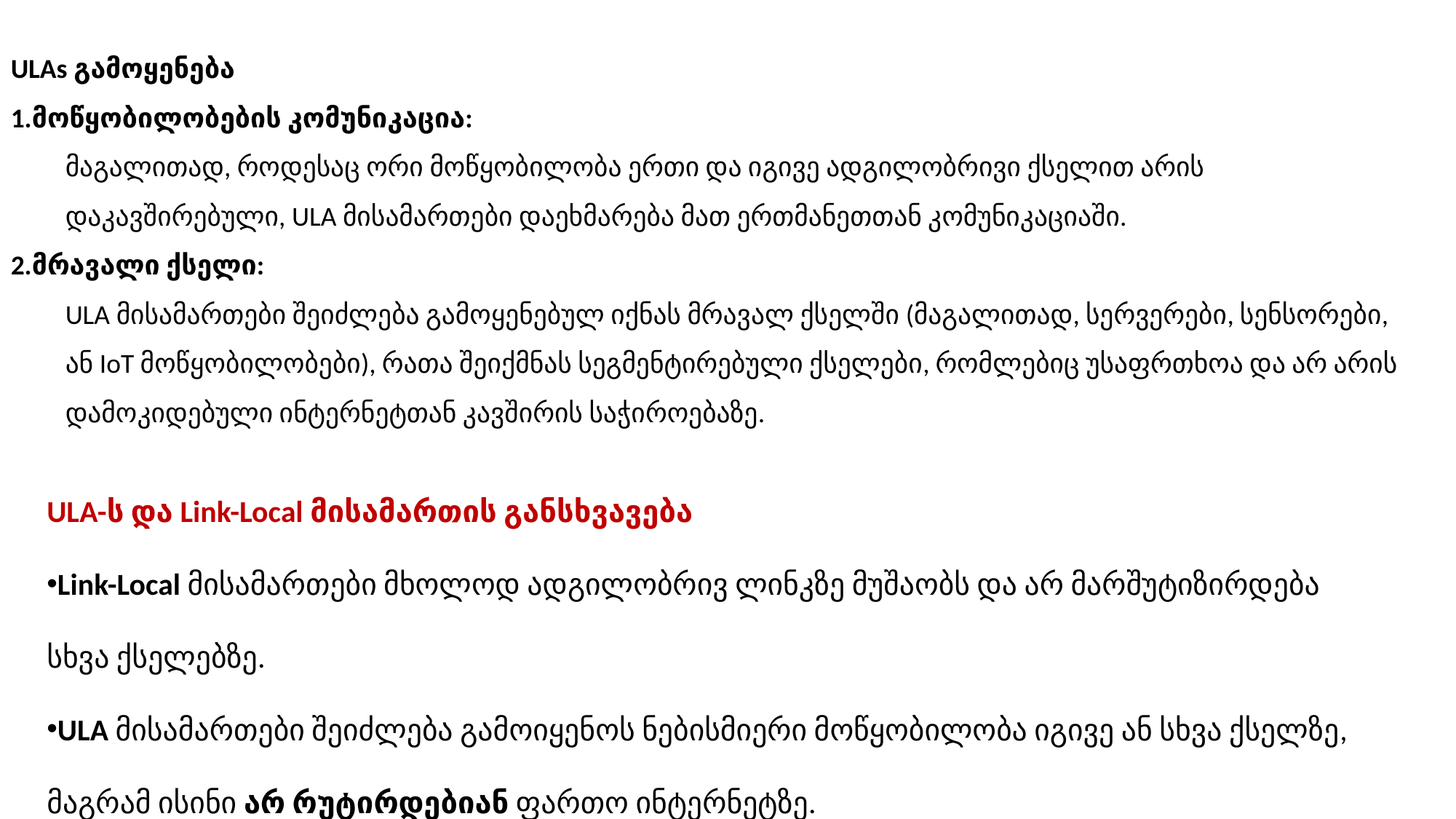

ULAs გამოყენება
მოწყობილობების კომუნიკაცია:
მაგალითად, როდესაც ორი მოწყობილობა ერთი და იგივე ადგილობრივი ქსელით არის დაკავშირებული, ULA მისამართები დაეხმარება მათ ერთმანეთთან კომუნიკაციაში.
მრავალი ქსელი:
ULA მისამართები შეიძლება გამოყენებულ იქნას მრავალ ქსელში (მაგალითად, სერვერები, სენსორები, ან IoT მოწყობილობები), რათა შეიქმნას სეგმენტირებული ქსელები, რომლებიც უსაფრთხოა და არ არის დამოკიდებული ინტერნეტთან კავშირის საჭიროებაზე.
ULA-ს და Link-Local მისამართის განსხვავება
Link-Local მისამართები მხოლოდ ადგილობრივ ლინკზე მუშაობს და არ მარშუტიზირდება სხვა ქსელებზე.
ULA მისამართები შეიძლება გამოიყენოს ნებისმიერი მოწყობილობა იგივე ან სხვა ქსელზე, მაგრამ ისინი არ რუტირდებიან ფართო ინტერნეტზე.